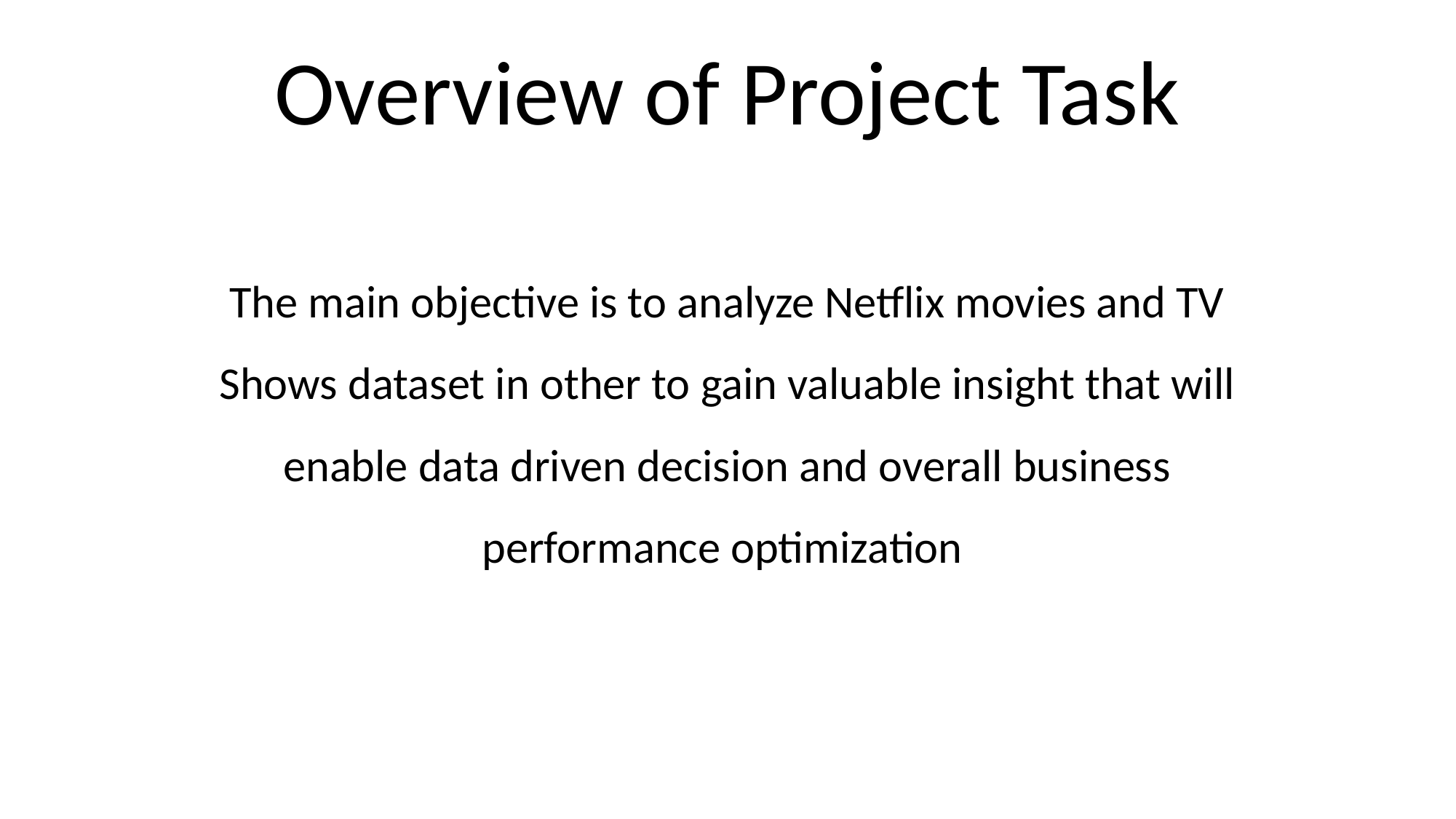

# Overview of Project Task
The main objective is to analyze Netflix movies and TV Shows dataset in other to gain valuable insight that will enable data driven decision and overall business performance optimization